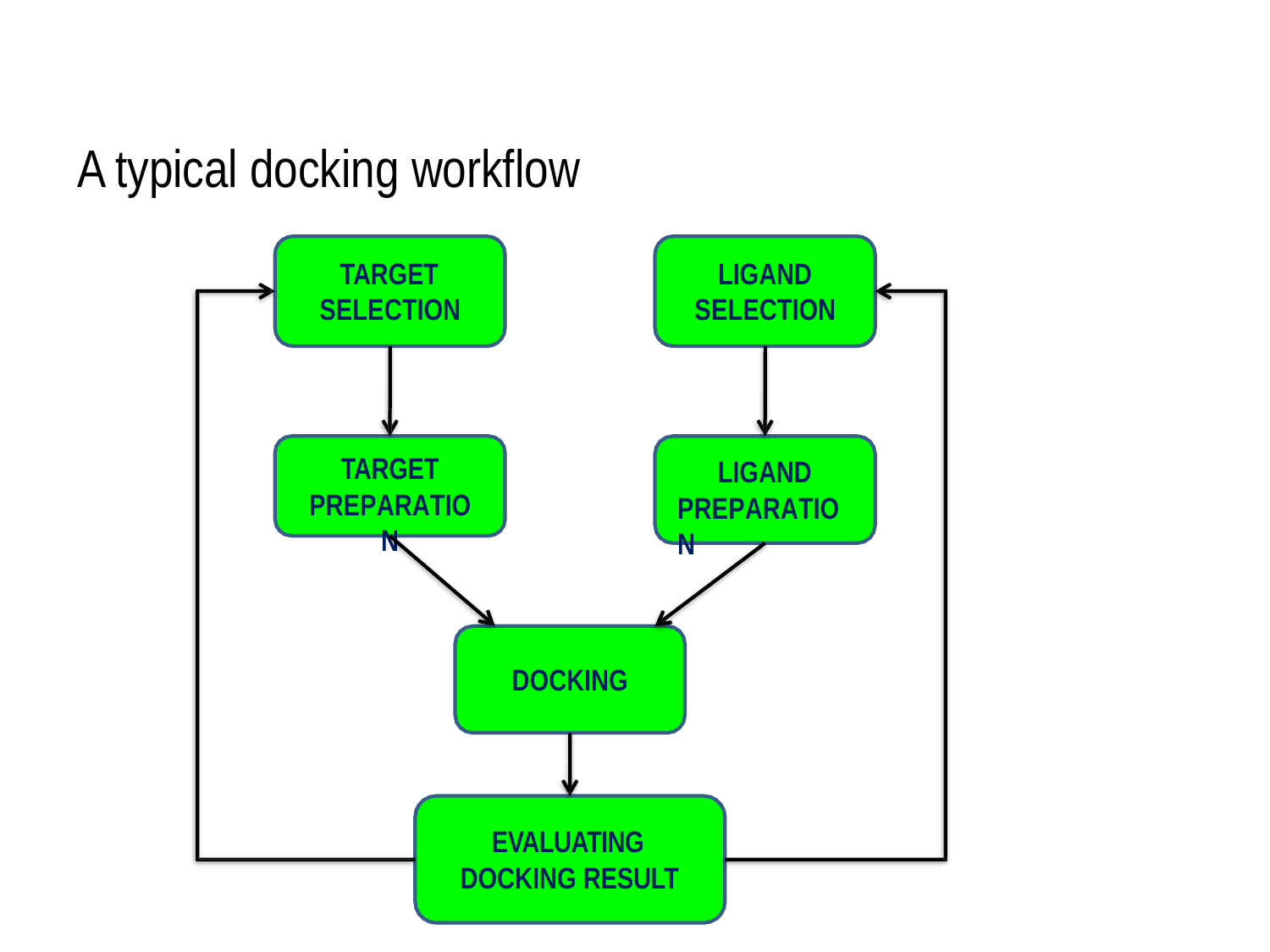

# A typical docking workflow

TARGET  SELECTION
LIGAND  SELECTION

TARGET
PREPARATION
LIGAND  PREPARATION

DOCKING

EVALUATING  DOCKING RESULT